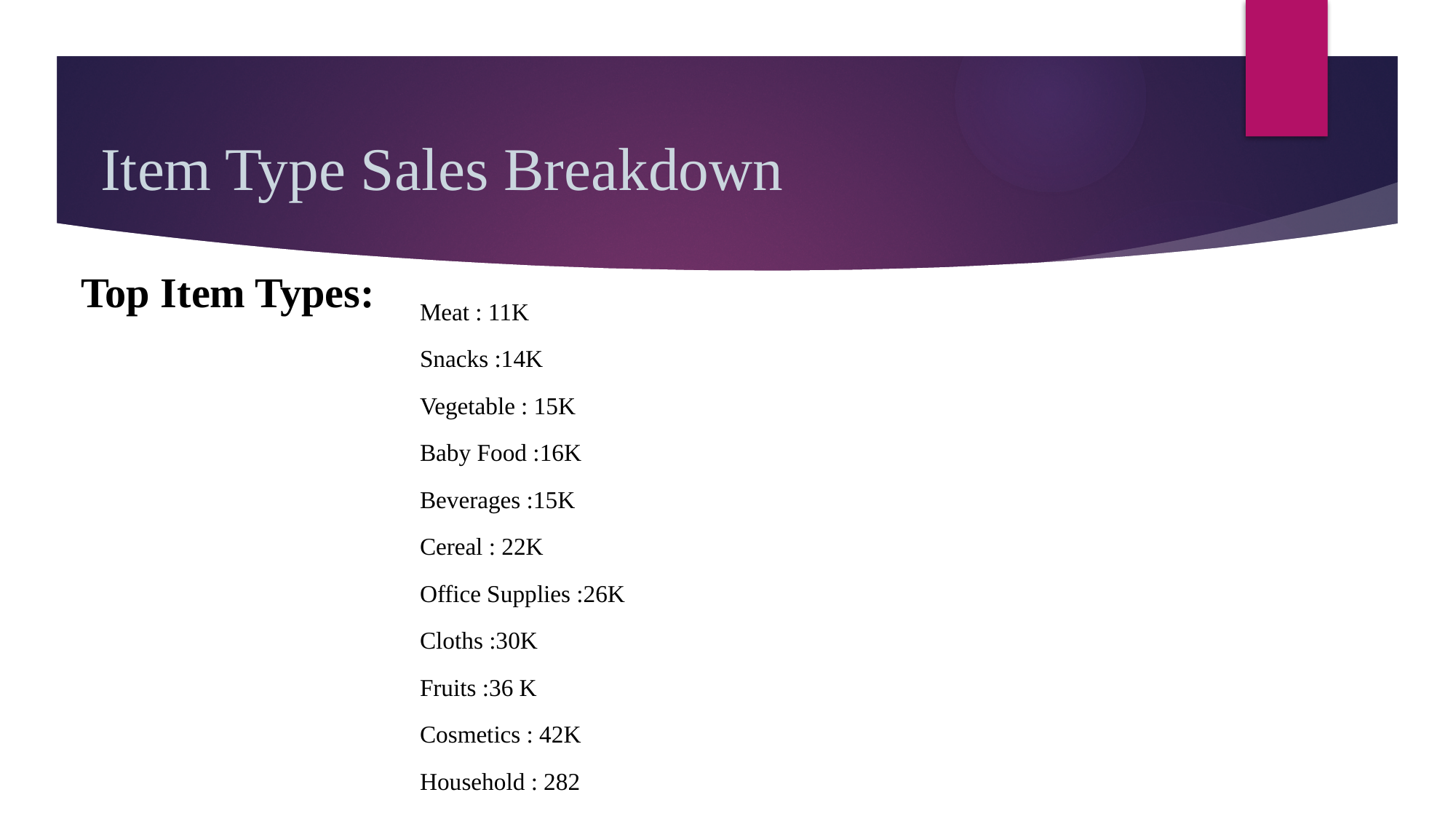

# Item Type Sales Breakdown
Top Item Types:
Meat : 11K
Snacks :14K
Vegetable : 15K
Baby Food :16K
Beverages :15K
Cereal : 22K
Office Supplies :26K
Cloths :30K
Fruits :36 K
Cosmetics : 42K
Household : 282